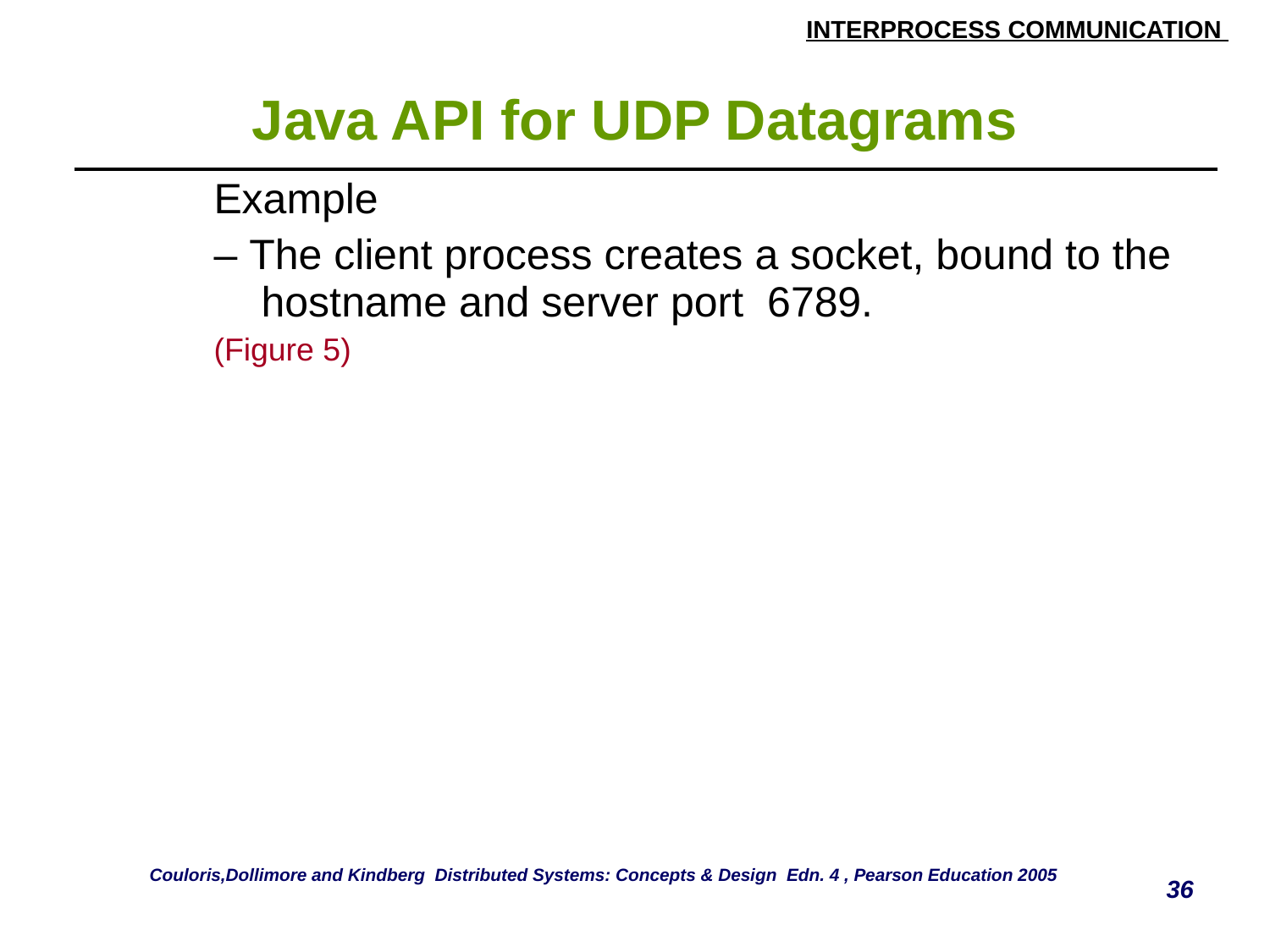

# Java API for UDP Datagrams
| Example – The client process creates a socket, bound to the hostname and server port 6789. (Figure 5) |
| --- |
Couloris,Dollimore and Kindberg  Distributed Systems: Concepts & Design  Edn. 4 , Pearson Education 2005
36